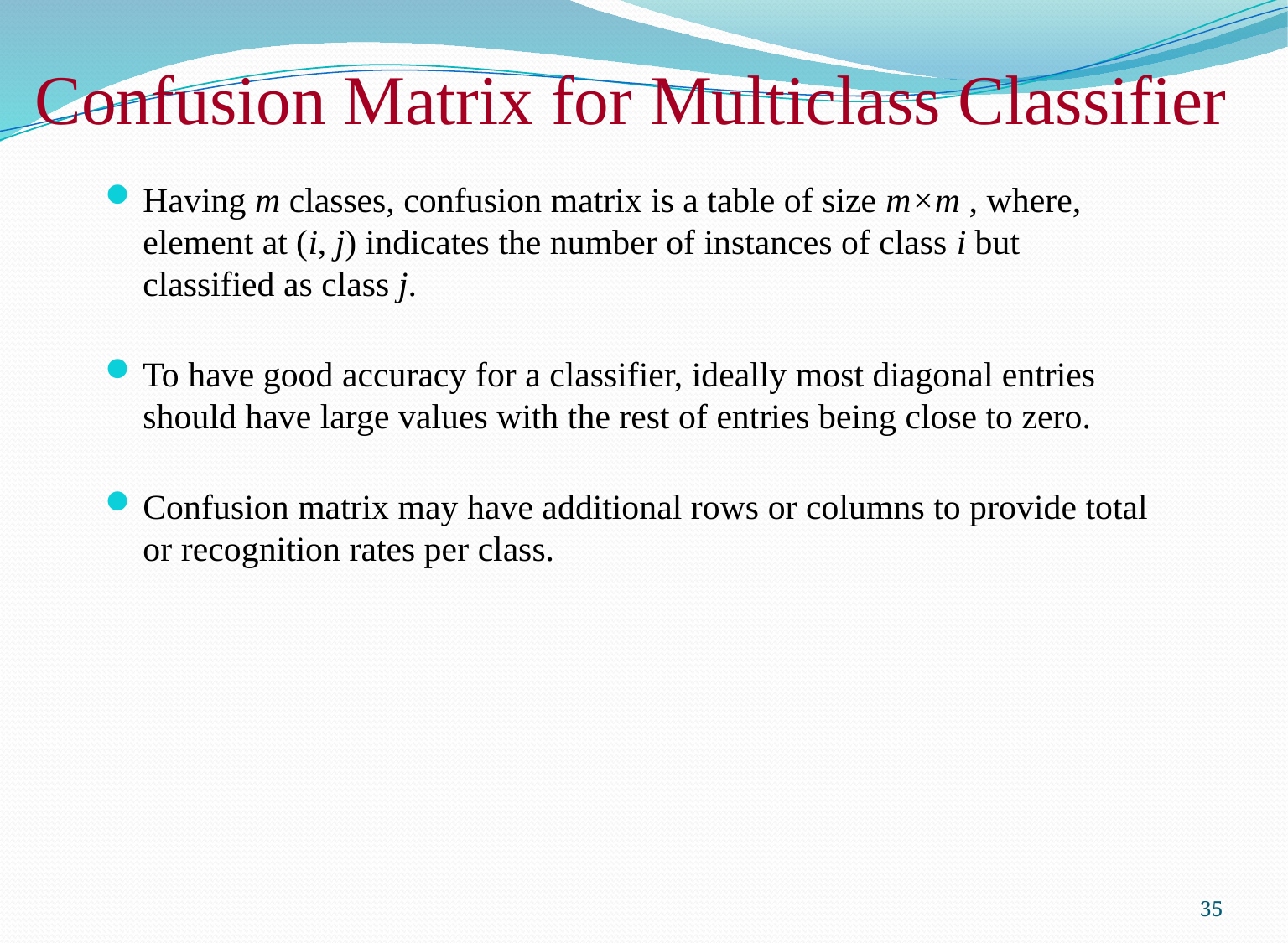

# Confusion Matrix for Multiclass Classifier
Having m classes, confusion matrix is a table of size m×m , where, element at (i, j) indicates the number of instances of class i but classified as class j.

To have good accuracy for a classifier, ideally most diagonal entries should have large values with the rest of entries being close to zero.

Confusion matrix may have additional rows or columns to provide total or recognition rates per class.
35